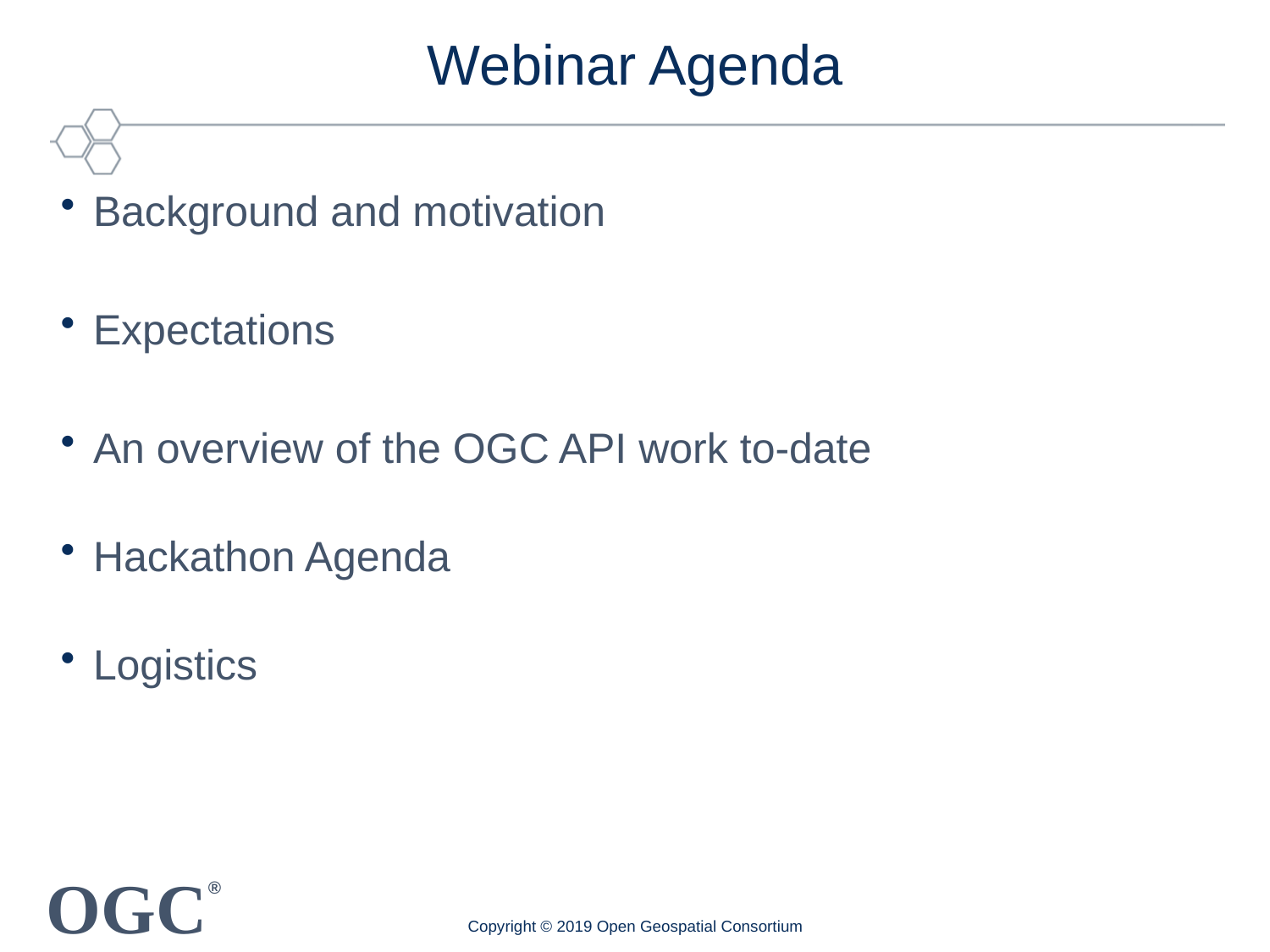

# Webinar Agenda
Background and motivation

Expectations

An overview of the OGC API work to-date

Hackathon Agenda

Logistics

Copyright © 2019 Open Geospatial Consortium